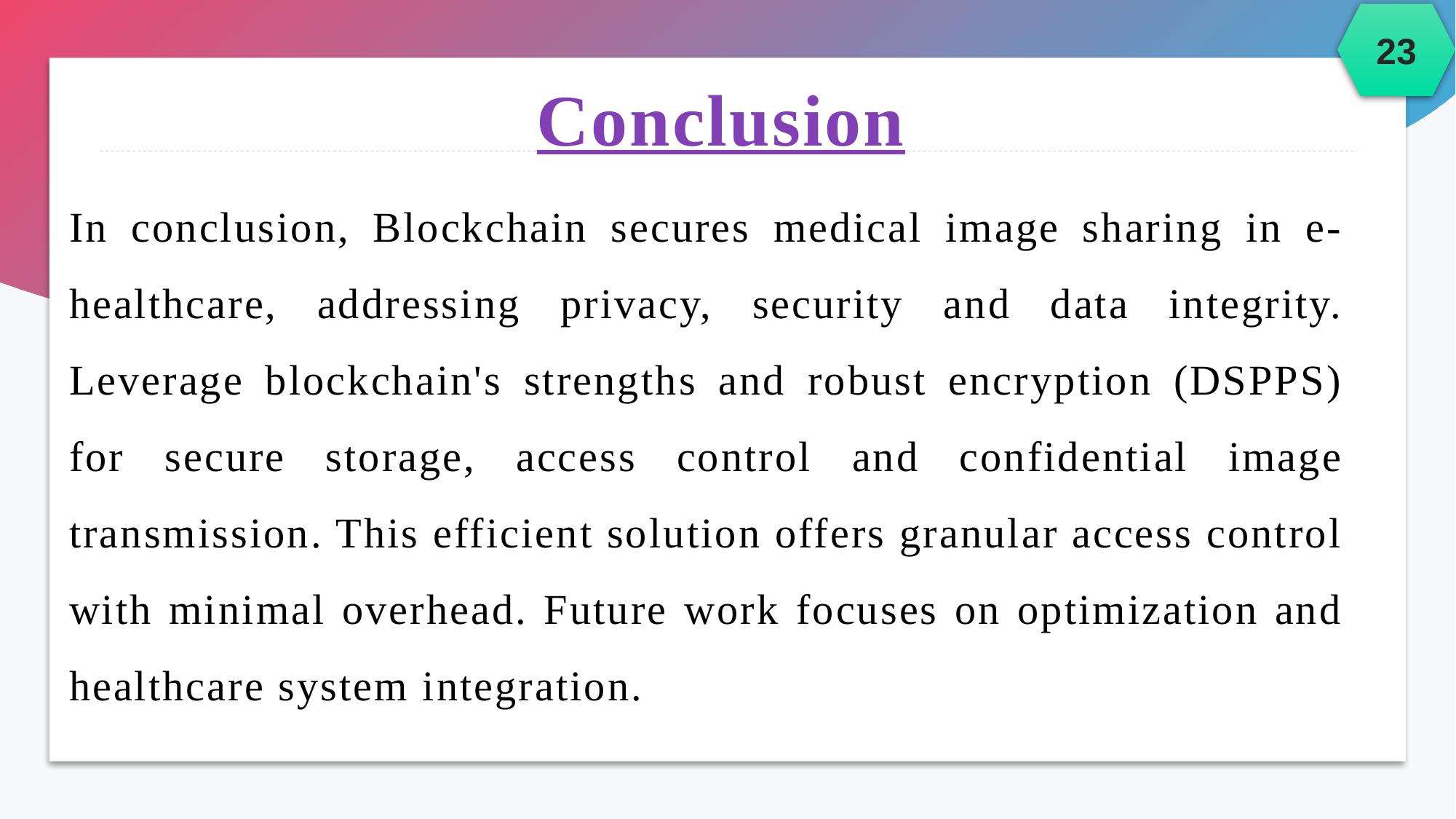

23
Conclusion
In conclusion, Blockchain secures medical image sharing in e-healthcare, addressing privacy, security and data integrity. Leverage blockchain's strengths and robust encryption (DSPPS) for secure storage, access control and confidential image transmission. This efficient solution offers granular access control with minimal overhead. Future work focuses on optimization and healthcare system integration.